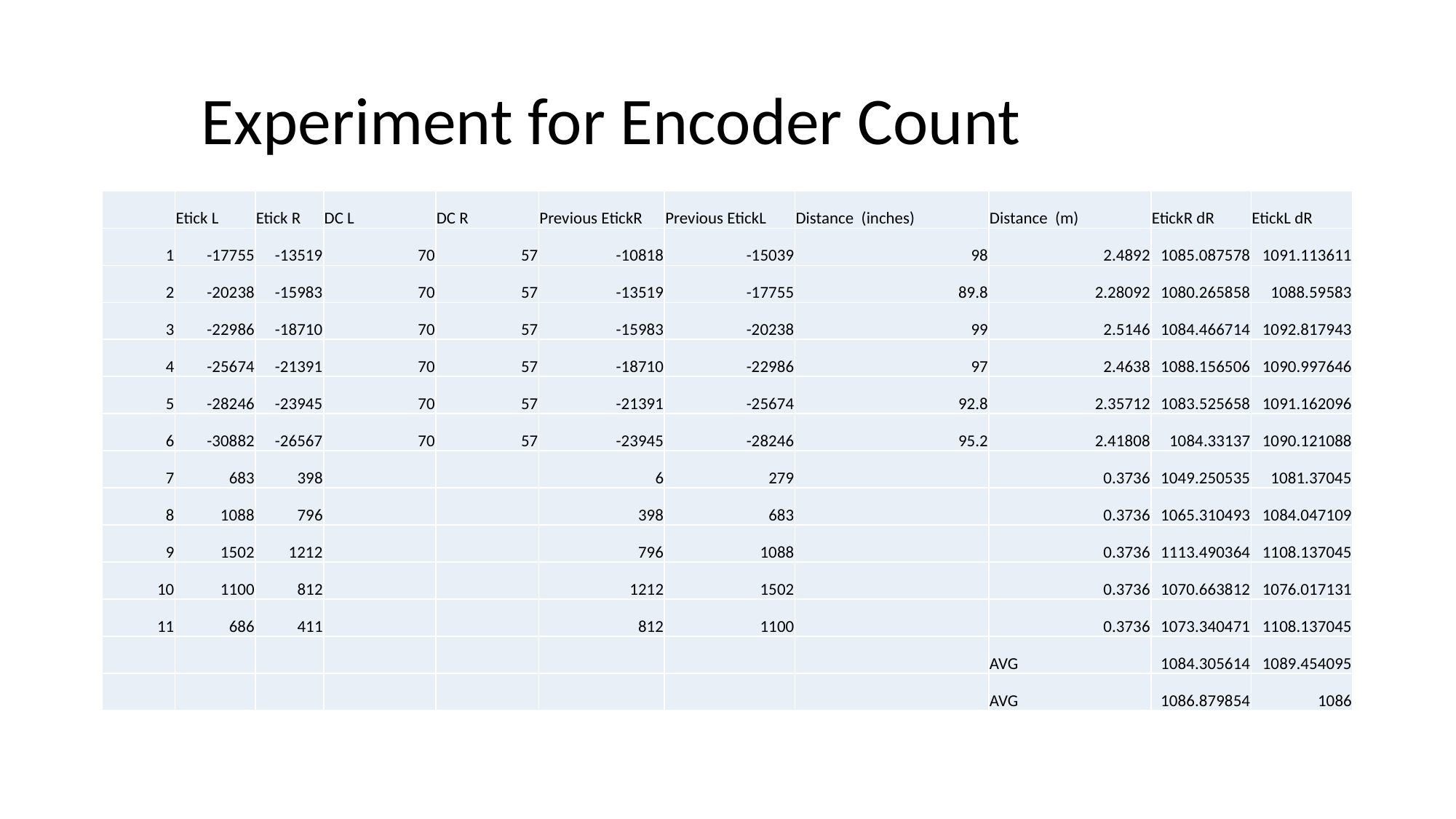

# Experiment for Encoder Count
|  | Etick L | Etick R | DC L | DC R | Previous EtickR | Previous EtickL | Distance (inches) | Distance (m) | EtickR dR | EtickL dR |
| --- | --- | --- | --- | --- | --- | --- | --- | --- | --- | --- |
| 1 | -17755 | -13519 | 70 | 57 | -10818 | -15039 | 98 | 2.4892 | 1085.087578 | 1091.113611 |
| 2 | -20238 | -15983 | 70 | 57 | -13519 | -17755 | 89.8 | 2.28092 | 1080.265858 | 1088.59583 |
| 3 | -22986 | -18710 | 70 | 57 | -15983 | -20238 | 99 | 2.5146 | 1084.466714 | 1092.817943 |
| 4 | -25674 | -21391 | 70 | 57 | -18710 | -22986 | 97 | 2.4638 | 1088.156506 | 1090.997646 |
| 5 | -28246 | -23945 | 70 | 57 | -21391 | -25674 | 92.8 | 2.35712 | 1083.525658 | 1091.162096 |
| 6 | -30882 | -26567 | 70 | 57 | -23945 | -28246 | 95.2 | 2.41808 | 1084.33137 | 1090.121088 |
| 7 | 683 | 398 |  |  | 6 | 279 |  | 0.3736 | 1049.250535 | 1081.37045 |
| 8 | 1088 | 796 |  |  | 398 | 683 |  | 0.3736 | 1065.310493 | 1084.047109 |
| 9 | 1502 | 1212 |  |  | 796 | 1088 |  | 0.3736 | 1113.490364 | 1108.137045 |
| 10 | 1100 | 812 |  |  | 1212 | 1502 |  | 0.3736 | 1070.663812 | 1076.017131 |
| 11 | 686 | 411 |  |  | 812 | 1100 |  | 0.3736 | 1073.340471 | 1108.137045 |
|  |  |  |  |  |  |  |  | AVG | 1084.305614 | 1089.454095 |
|  |  |  |  |  |  |  |  | AVG | 1086.879854 | 1086 |